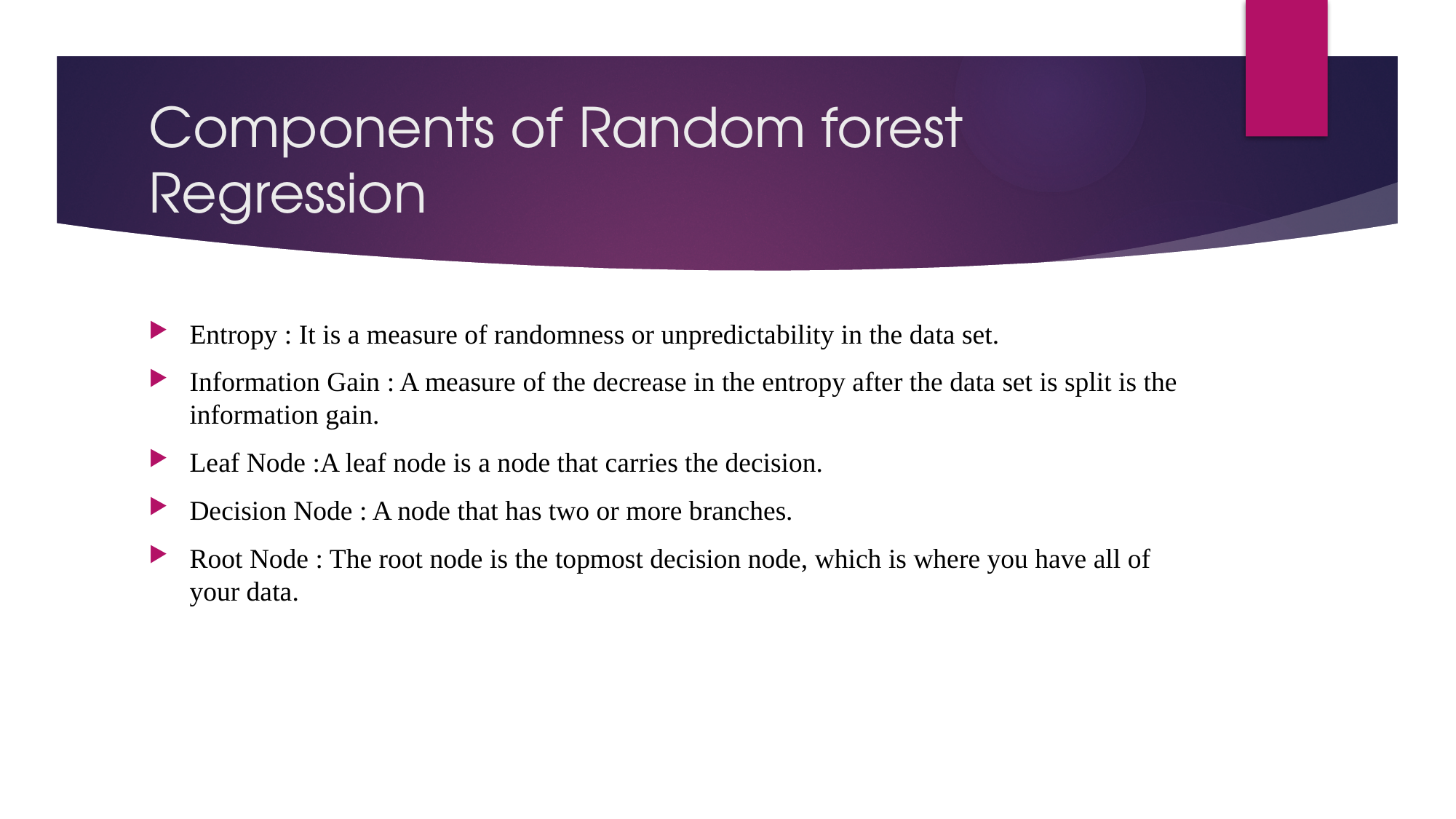

# Components of Random forest Regression
Entropy : It is a measure of randomness or unpredictability in the data set.
Information Gain : A measure of the decrease in the entropy after the data set is split is the information gain.
Leaf Node :A leaf node is a node that carries the decision.
Decision Node : A node that has two or more branches.
Root Node : The root node is the topmost decision node, which is where you have all of your data.